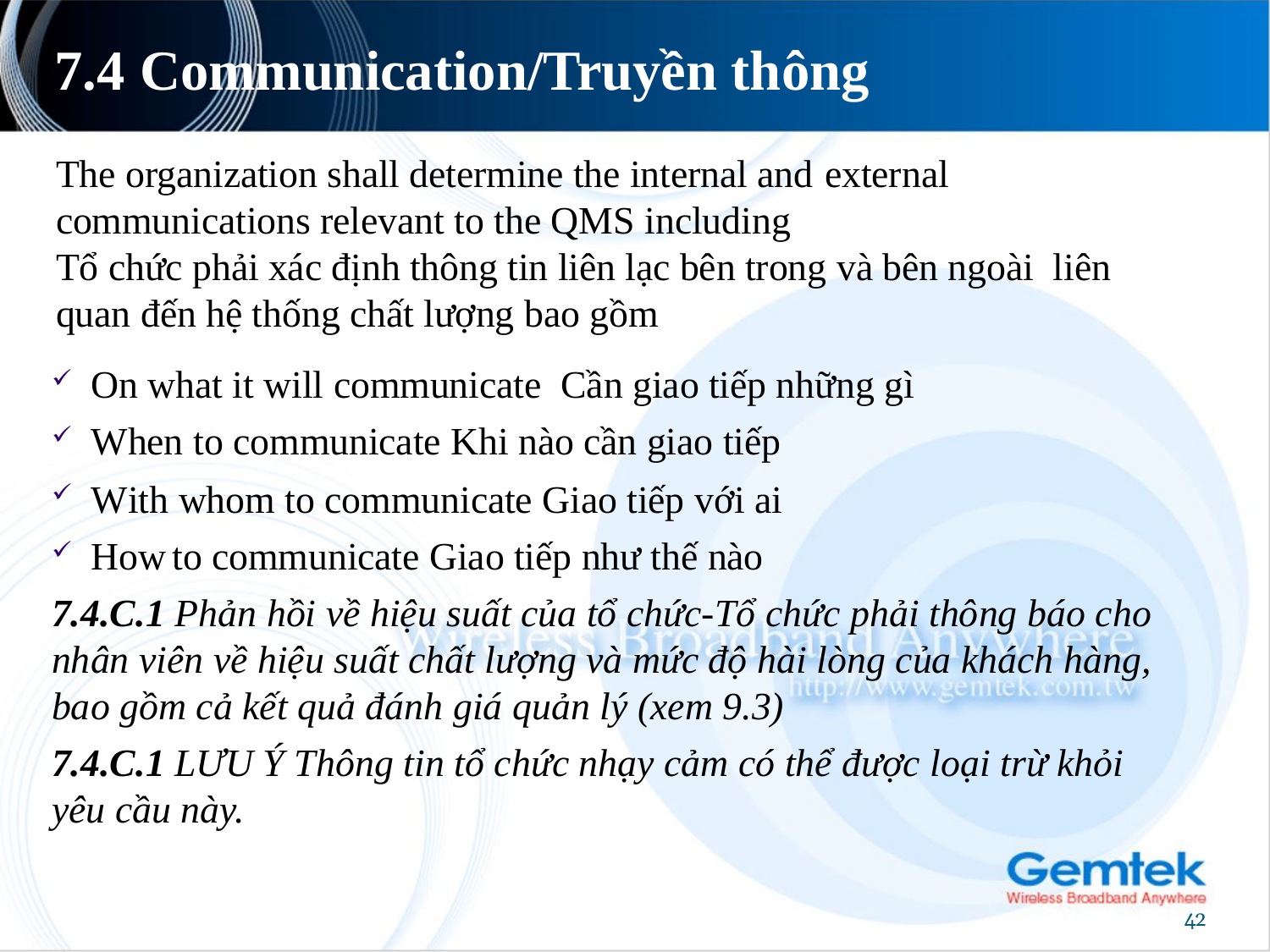

# 7.4 Communication/Truyền thông
The organization shall determine the internal and external communications relevant to the QMS including
Tổ chức phải xác định thông tin liên lạc bên trong và bên ngoài  liên quan đến hệ thống chất lượng bao gồm
On what it will communicate  Cần giao tiếp những gì
When to communicate Khi nào cần giao tiếp
With whom to communicate Giao tiếp với ai
How to communicate Giao tiếp như thế nào
7.4.C.1 Phản hồi về hiệu suất của tổ chức-Tổ chức phải thông báo cho nhân viên về hiệu suất chất lượng và mức độ hài lòng của khách hàng, bao gồm cả kết quả đánh giá quản lý (xem 9.3)
7.4.C.1 LƯU Ý Thông tin tổ chức nhạy cảm có thể được loại trừ khỏi yêu cầu này.
42